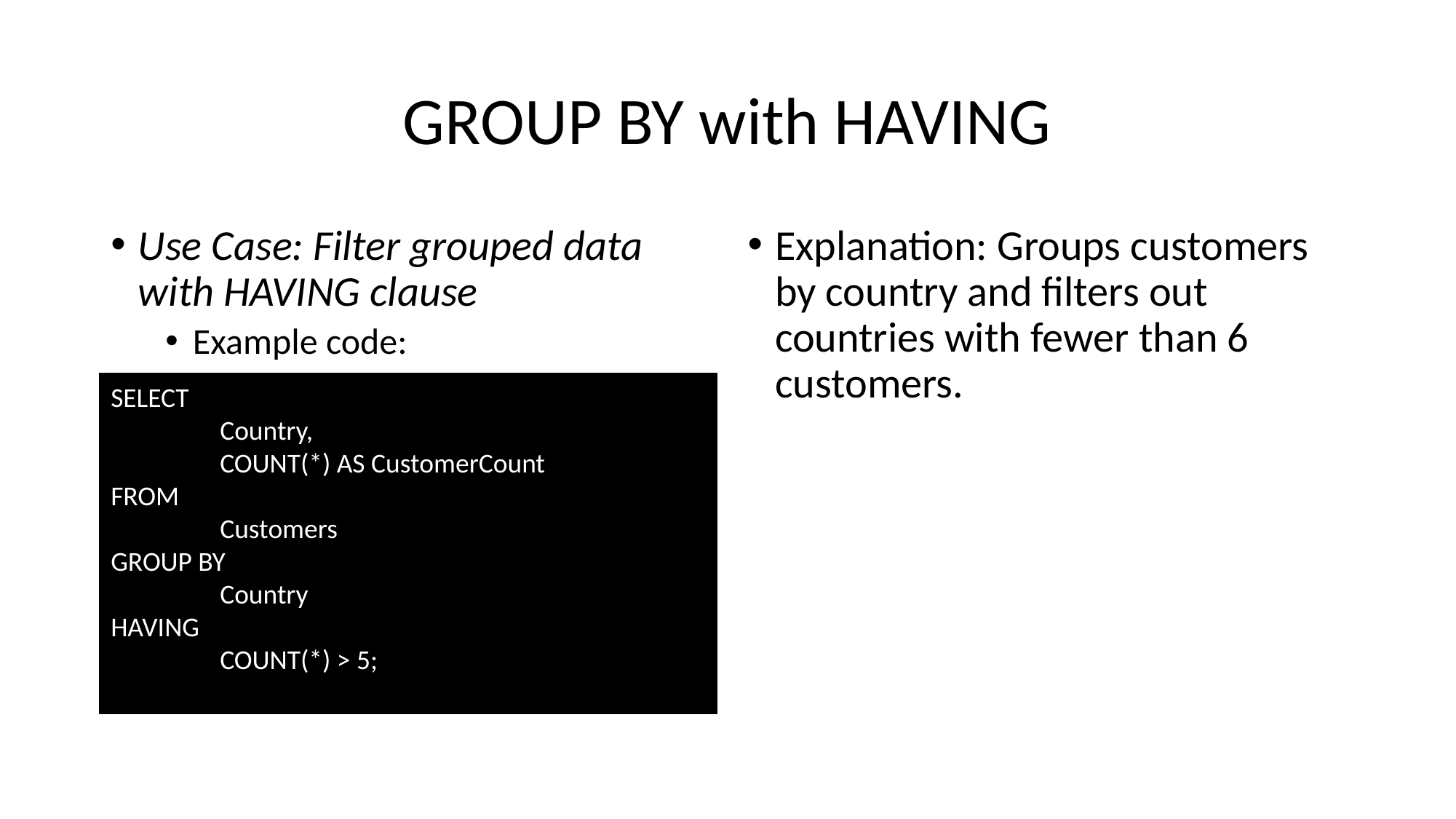

# GROUP BY with HAVING
Use Case: Filter grouped data with HAVING clause
Example code:

Explanation: Groups customers by country and filters out countries with fewer than 6 customers.
SELECT
	Country,
	COUNT(*) AS CustomerCount
FROM
	Customers
GROUP BY
	Country
HAVING
	COUNT(*) > 5;